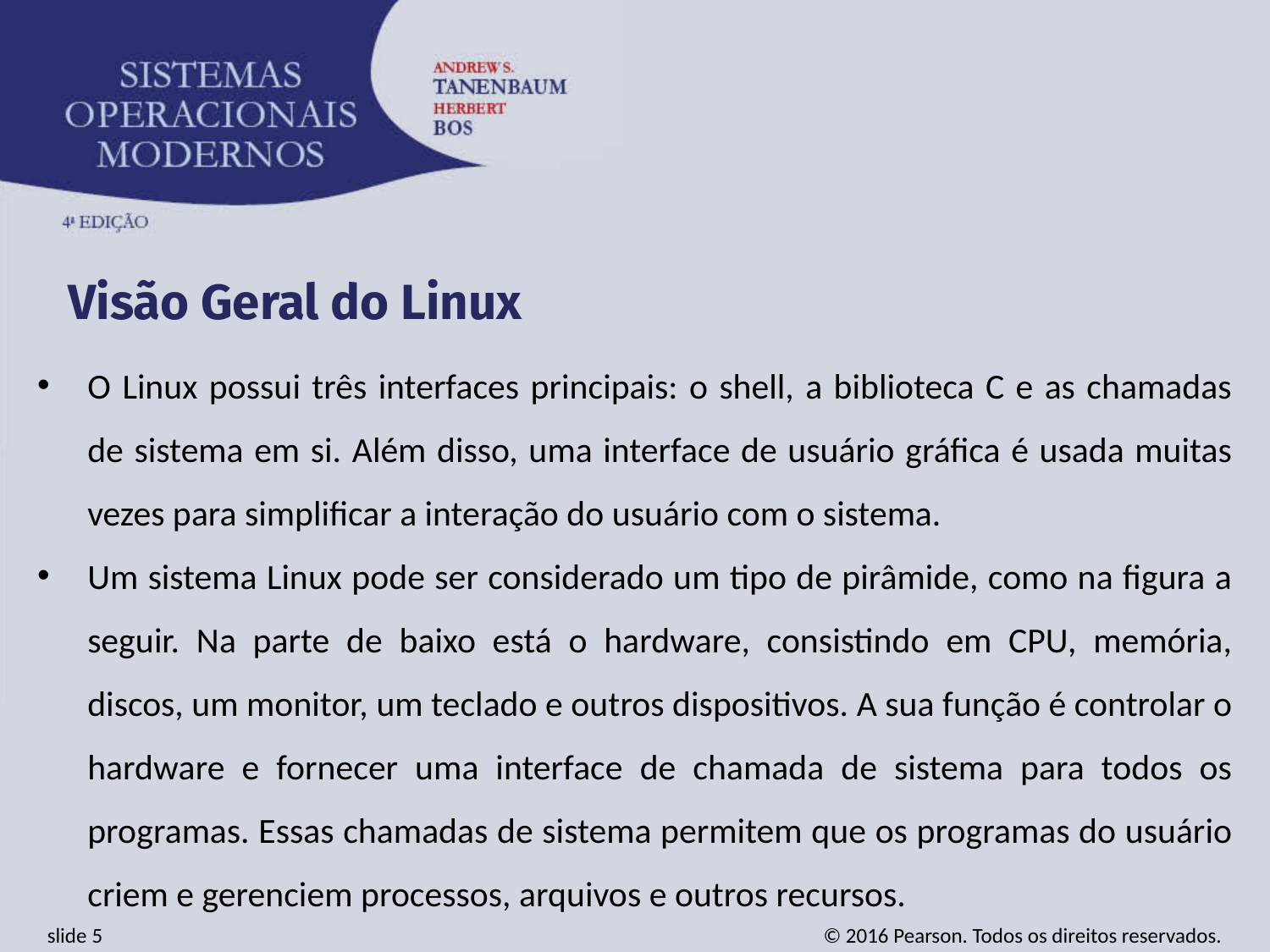

Visão Geral do Linux
O Linux possui três interfaces principais: o shell, a biblioteca C e as chamadas de sistema em si. Além disso, uma interface de usuário gráfica é usada muitas vezes para simplificar a interação do usuário com o sistema.
Um sistema Linux pode ser considerado um tipo de pirâmide, como na figura a seguir. Na parte de baixo está o hardware, consistindo em CPU, memória, discos, um monitor, um teclado e outros dispositivos. A sua função é controlar o hardware e fornecer uma interface de chamada de sistema para todos os programas. Essas chamadas de sistema permitem que os programas do usuário criem e gerenciem processos, arquivos e outros recursos.